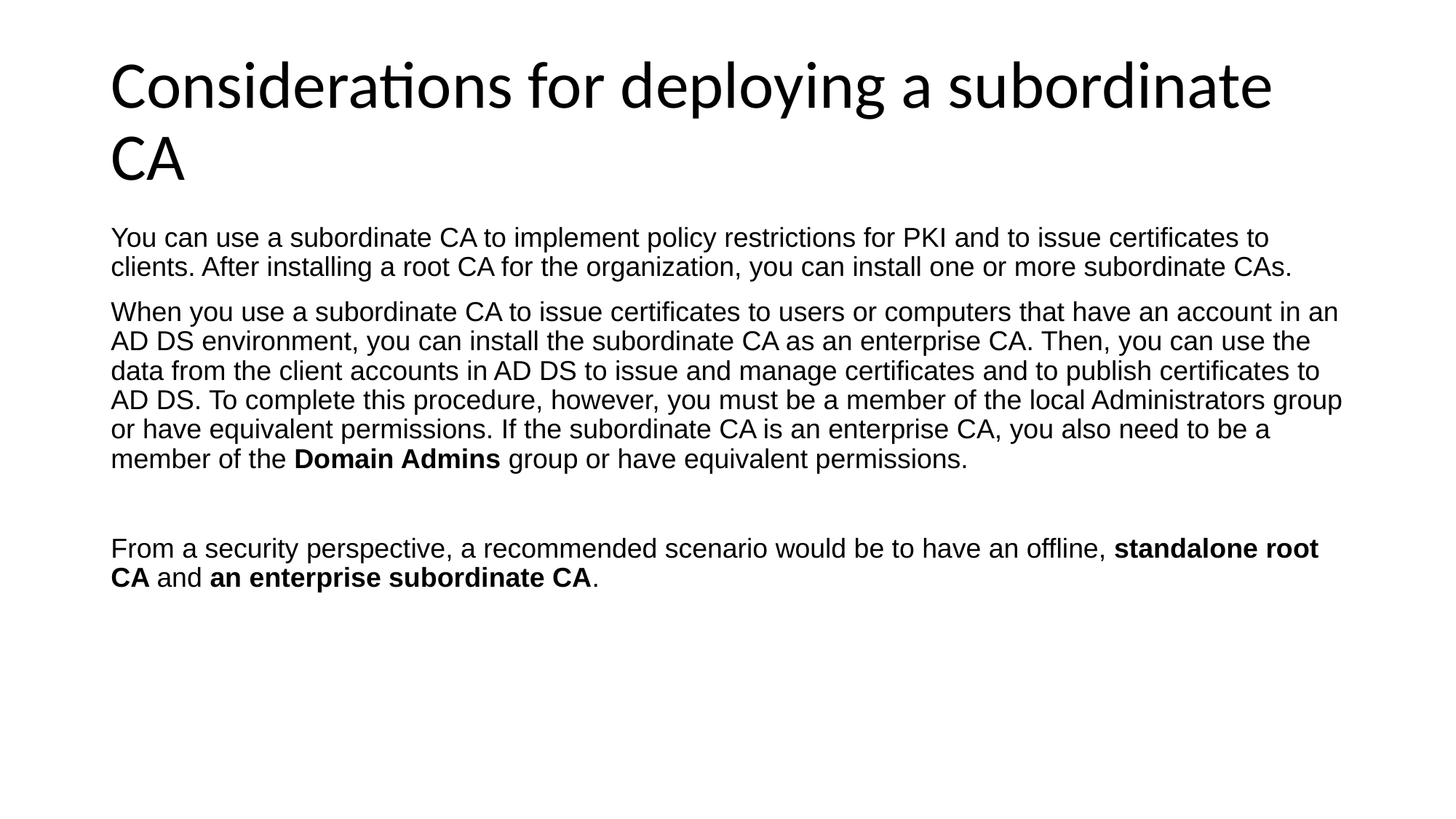

# Considerations for deploying a subordinate CA
You can use a subordinate CA to implement policy restrictions for PKI and to issue certificates to clients. After installing a root CA for the organization, you can install one or more subordinate CAs.
When you use a subordinate CA to issue certificates to users or computers that have an account in an AD DS environment, you can install the subordinate CA as an enterprise CA. Then, you can use the data from the client accounts in AD DS to issue and manage certificates and to publish certificates to AD DS. To complete this procedure, however, you must be a member of the local Administrators group or have equivalent permissions. If the subordinate CA is an enterprise CA, you also need to be a member of the Domain Admins group or have equivalent permissions.

From a security perspective, a recommended scenario would be to have an offline, standalone root CA and an enterprise subordinate CA.